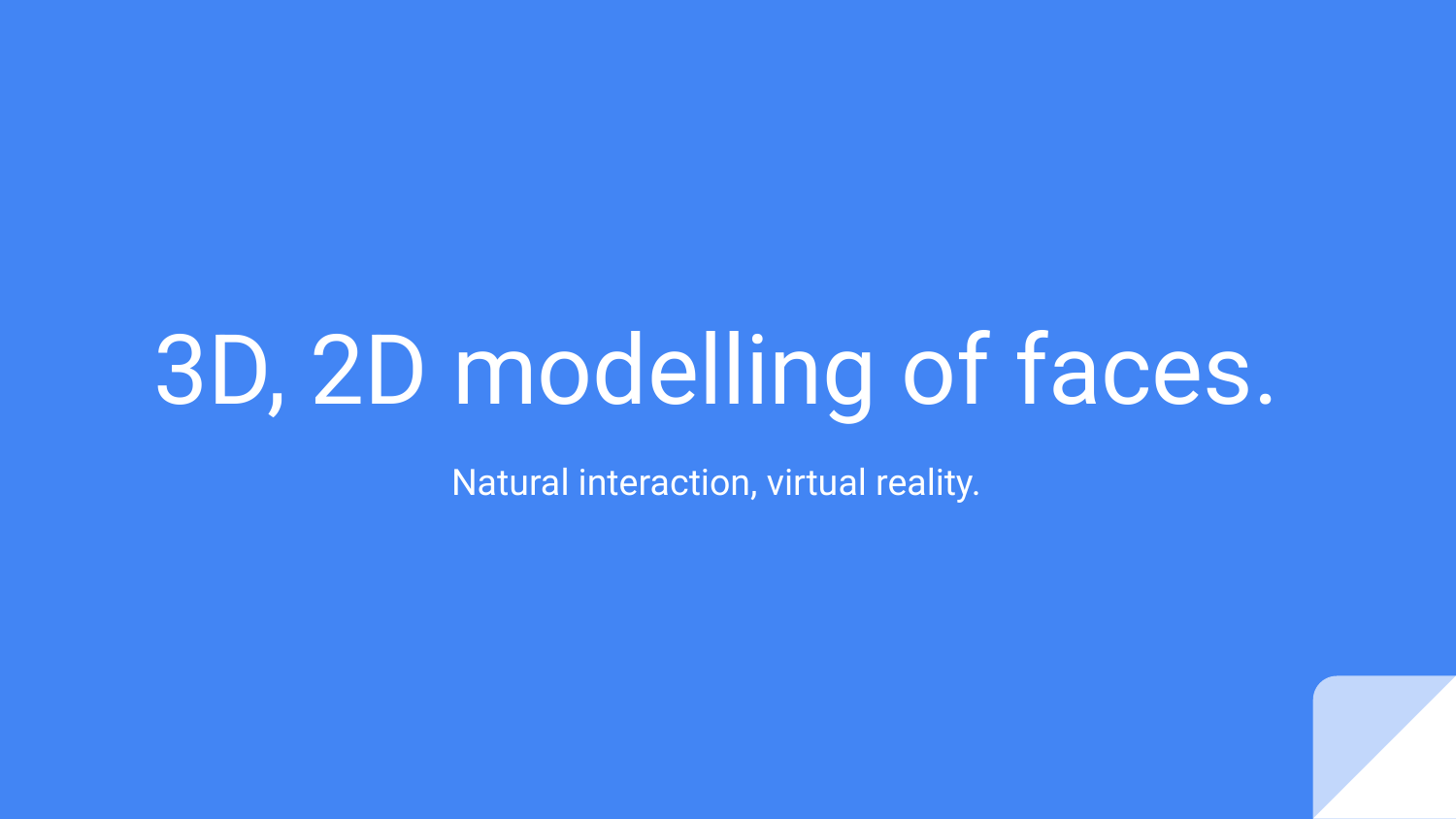

# 3D, 2D modelling of faces.
Natural interaction, virtual reality.